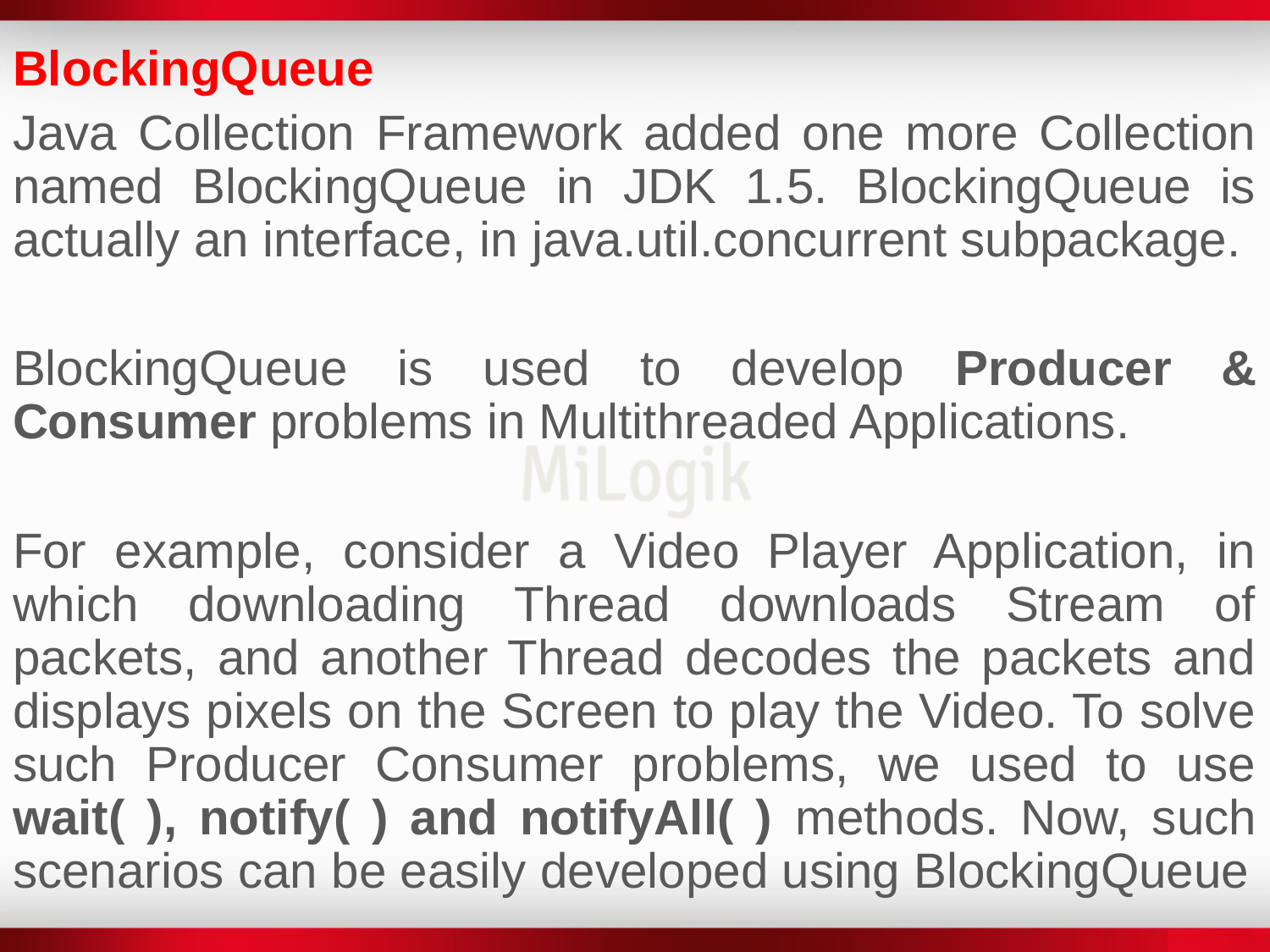

BlockingQueue
Java Collection Framework added one more Collection named BlockingQueue in JDK 1.5. BlockingQueue is actually an interface, in java.util.concurrent subpackage.

BlockingQueue is used to develop Producer & Consumer problems in Multithreaded Applications.

For example, consider a Video Player Application, in which downloading Thread downloads Stream of packets, and another Thread decodes the packets and displays pixels on the Screen to play the Video. To solve such Producer Consumer problems, we used to use wait( ), notify( ) and notifyAll( ) methods. Now, such scenarios can be easily developed using BlockingQueue